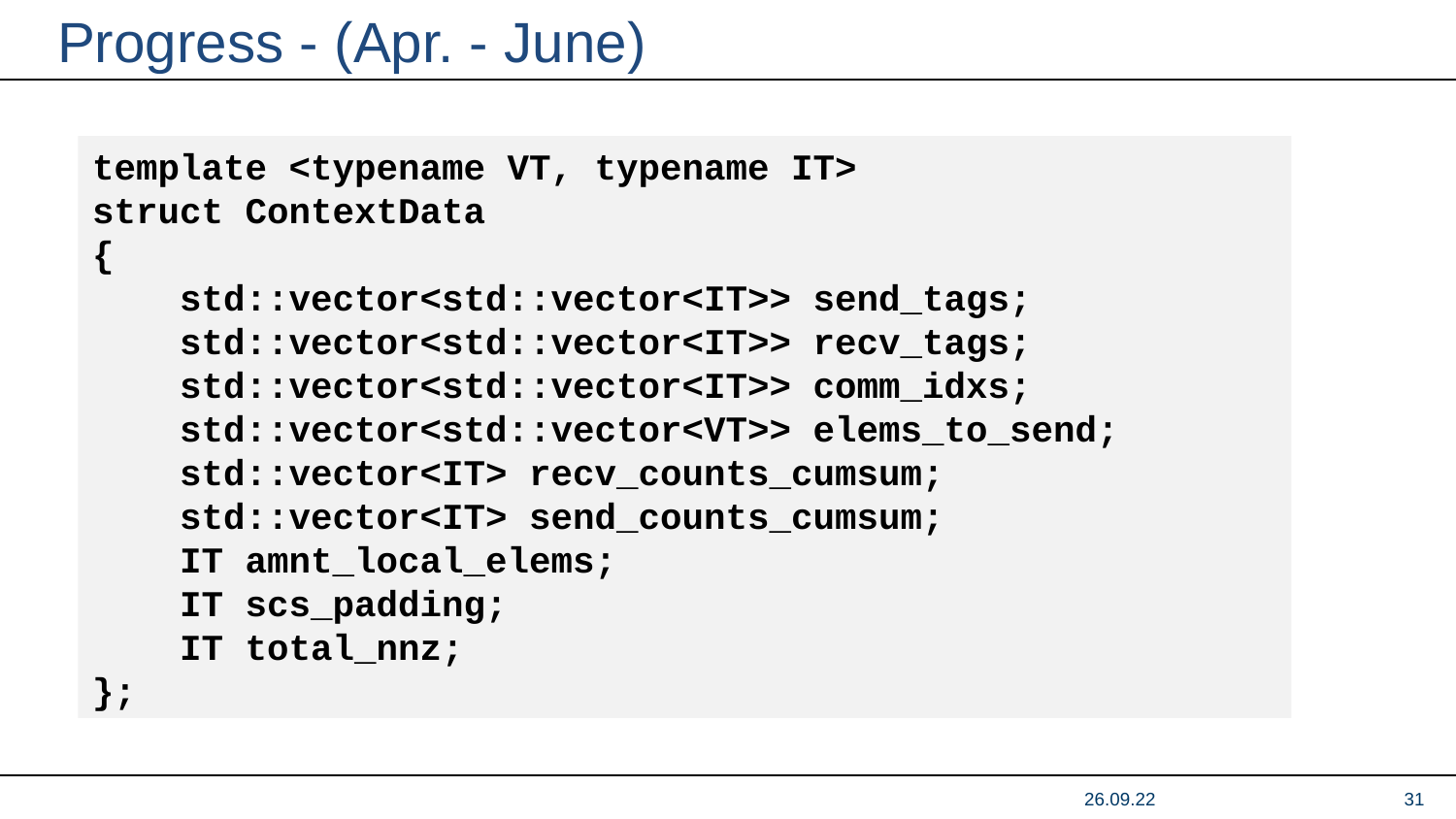

# Progress - (Apr. - June)

template <typename VT, typename IT>
struct ContextData
{
    std::vector<std::vector<IT>> send_tags;
    std::vector<std::vector<IT>> recv_tags;
    std::vector<std::vector<IT>> comm_idxs;
    std::vector<std::vector<VT>> elems_to_send;
    std::vector<IT> recv_counts_cumsum;
    std::vector<IT> send_counts_cumsum;
    IT amnt_local_elems;
    IT scs_padding;
    IT total_nnz;
};

26.09.22
31